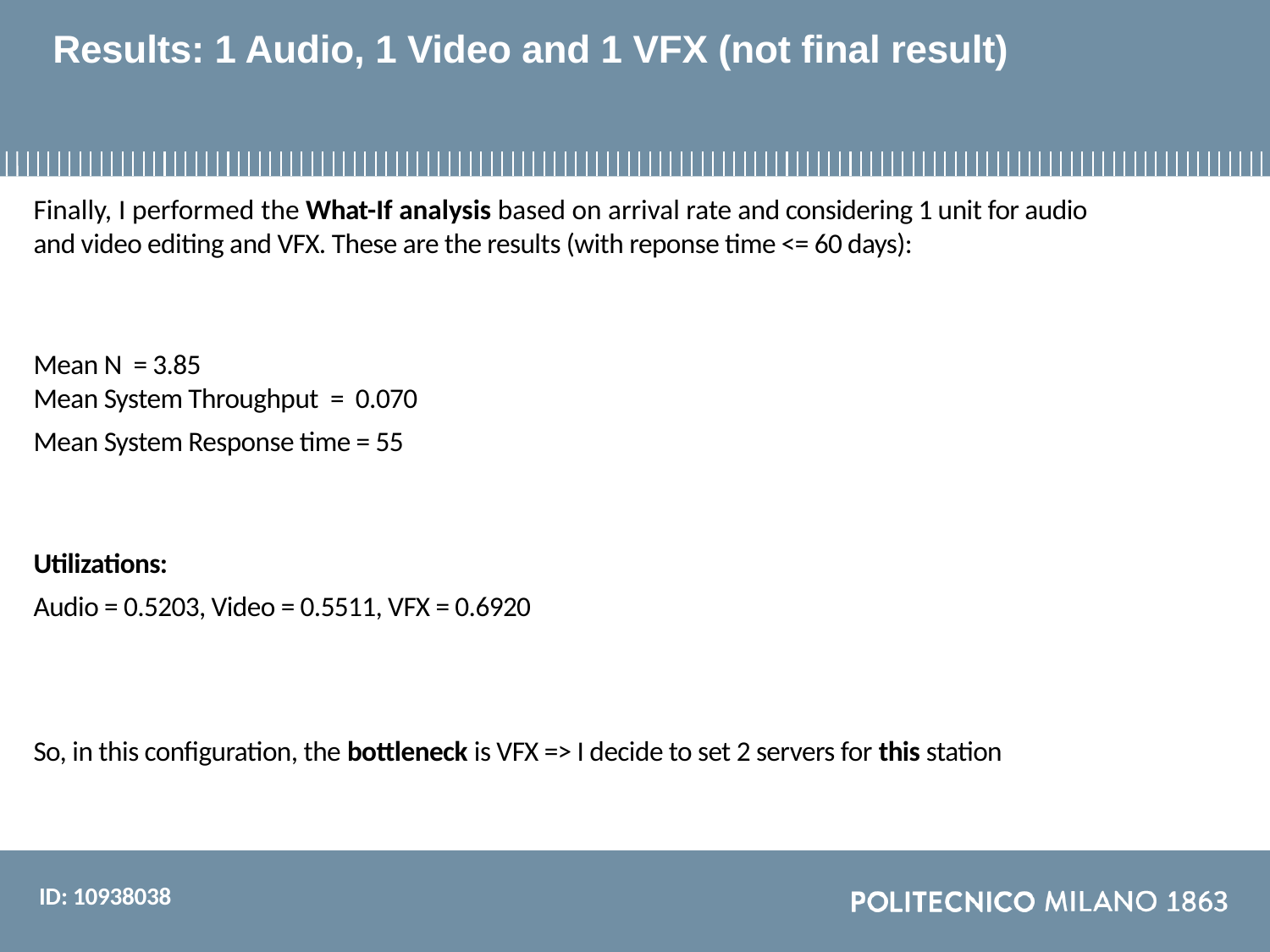

# Results: 1 Audio, 1 Video and 1 VFX (not final result)
Finally, I performed the What-If analysis based on arrival rate and considering 1 unit for audio and video editing and VFX. These are the results (with reponse time <= 60 days):

Mean N  = 3.85
Mean System Throughput  =  0.070
Mean System Response time = 55

Utilizations:
Audio = 0.5203, Video = 0.5511, VFX = 0.6920
So, in this configuration, the bottleneck is VFX => I decide to set 2 servers for this station
ID: 10938038